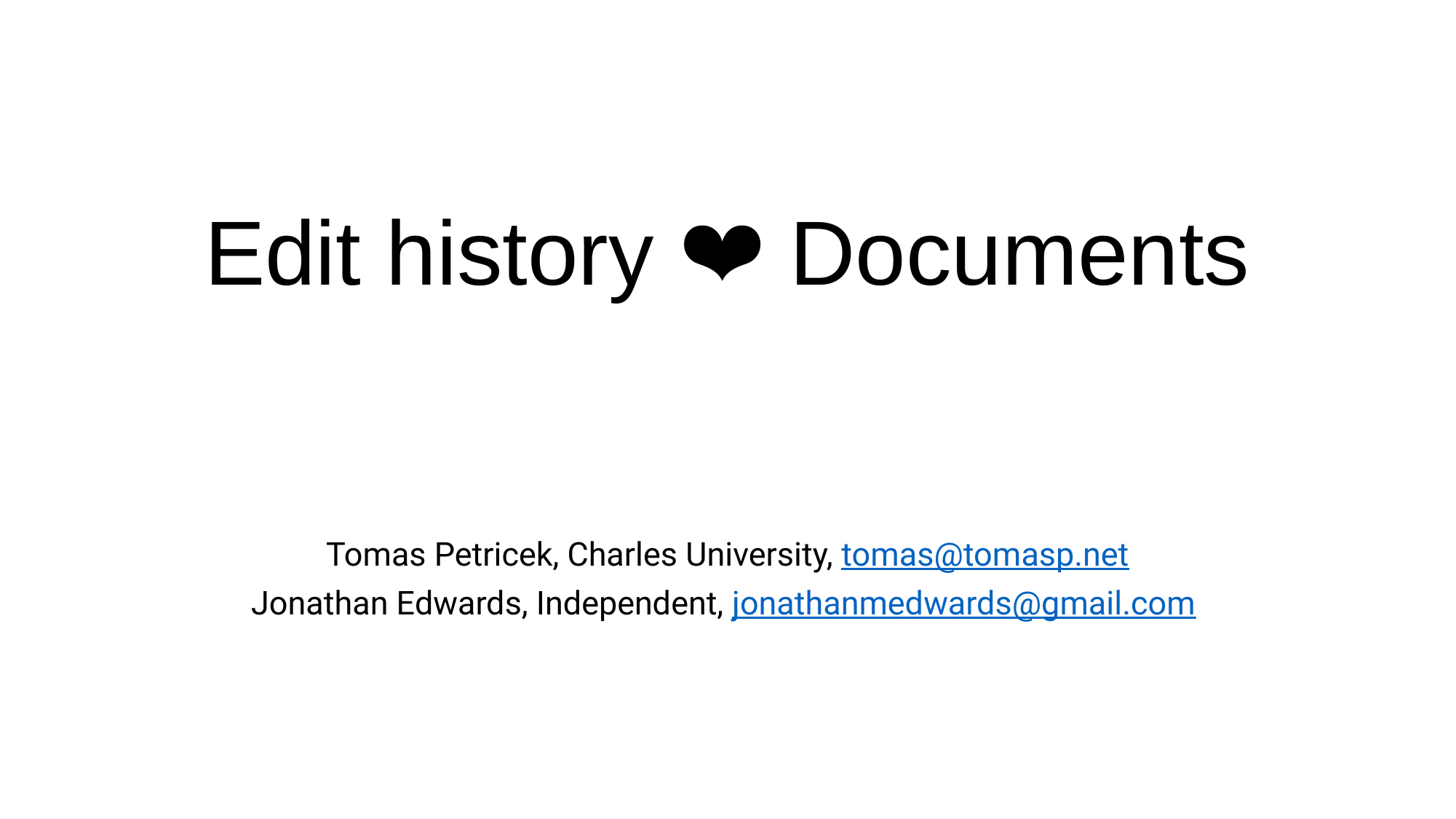

# Edit history ❤ Documents

Tomas Petricek, Charles University, tomas@tomasp.net
Jonathan Edwards, Independent, jonathanmedwards@gmail.com